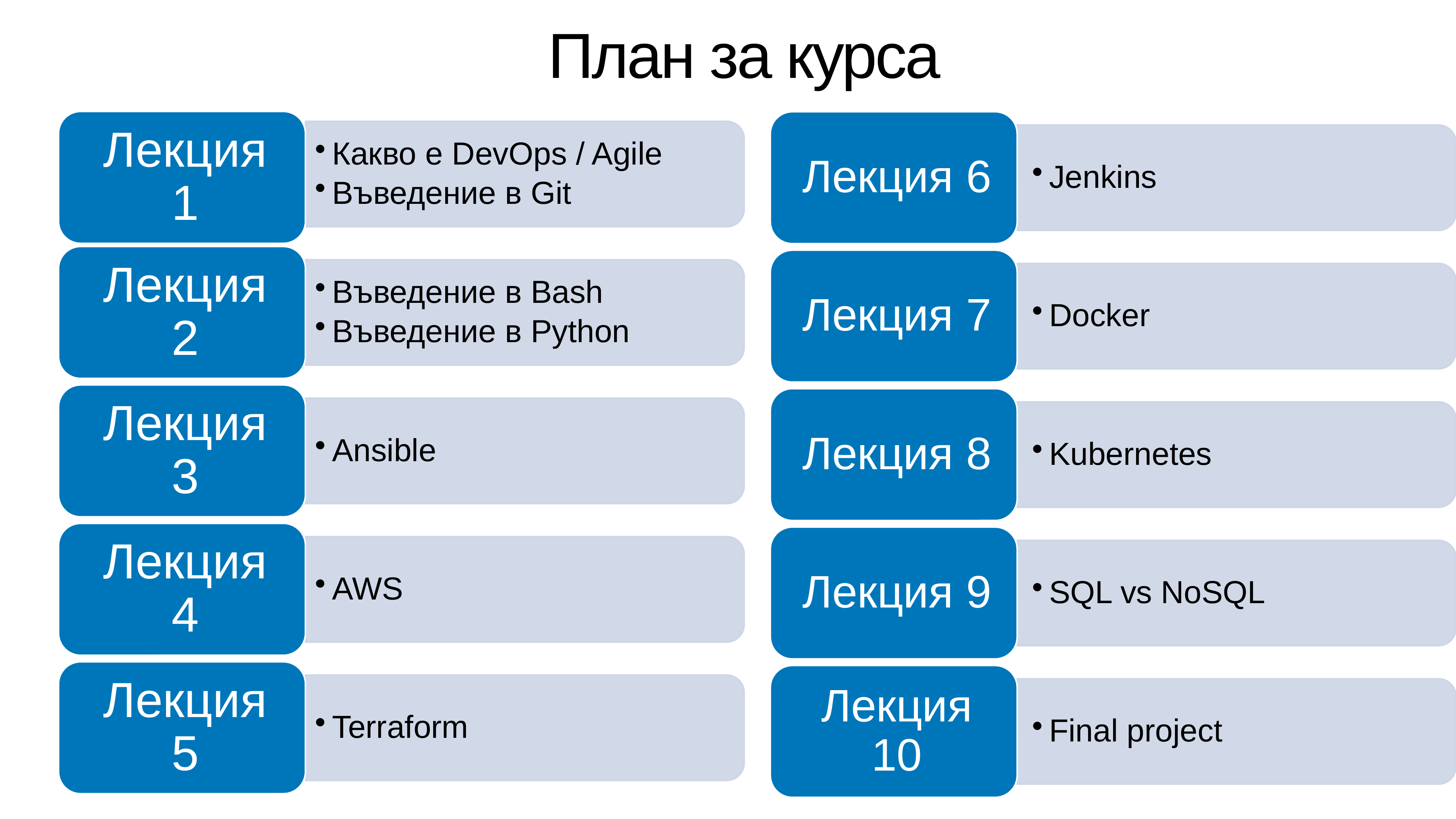

# План за курса
Какво е DevOps / Agile
Въведение в Git
Лекция 1
Въведение в Bash
Въведение в Python
Лекция 2
Ansible
Лекция 3
AWS
Лекция 4
Terraform
Лекция 5
Jenkins
Лекция 6
Docker
Лекция 7
Kubernetes
Лекция 8
SQL vs NoSQL
Лекция 9
Final project
Лекция 10